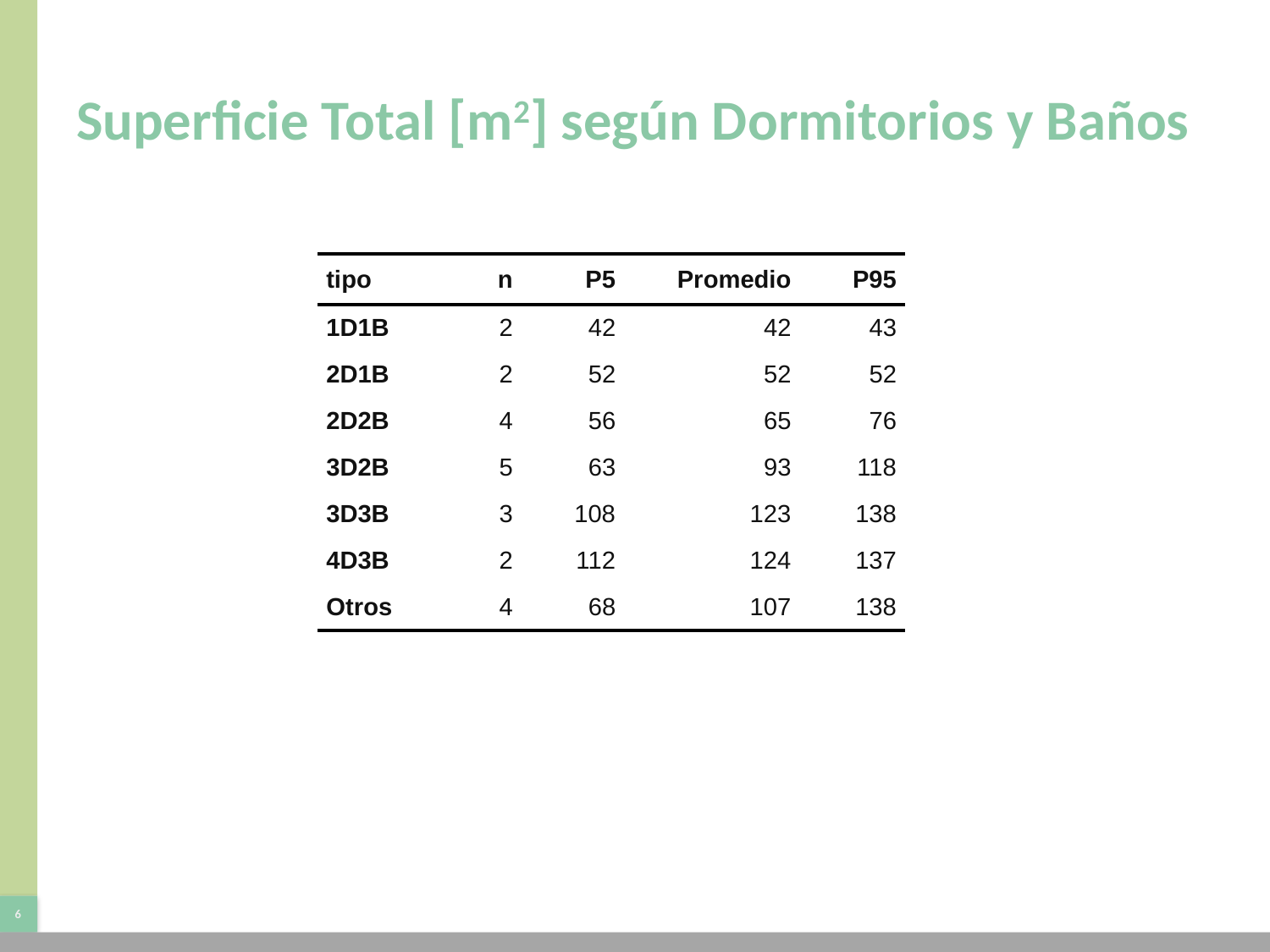

# Superficie Total [m2] según Dormitorios y Baños
| tipo | n | P5 | Promedio | P95 |
| --- | --- | --- | --- | --- |
| 1D1B | 2 | 42 | 42 | 43 |
| 2D1B | 2 | 52 | 52 | 52 |
| 2D2B | 4 | 56 | 65 | 76 |
| 3D2B | 5 | 63 | 93 | 118 |
| 3D3B | 3 | 108 | 123 | 138 |
| 4D3B | 2 | 112 | 124 | 137 |
| Otros | 4 | 68 | 107 | 138 |